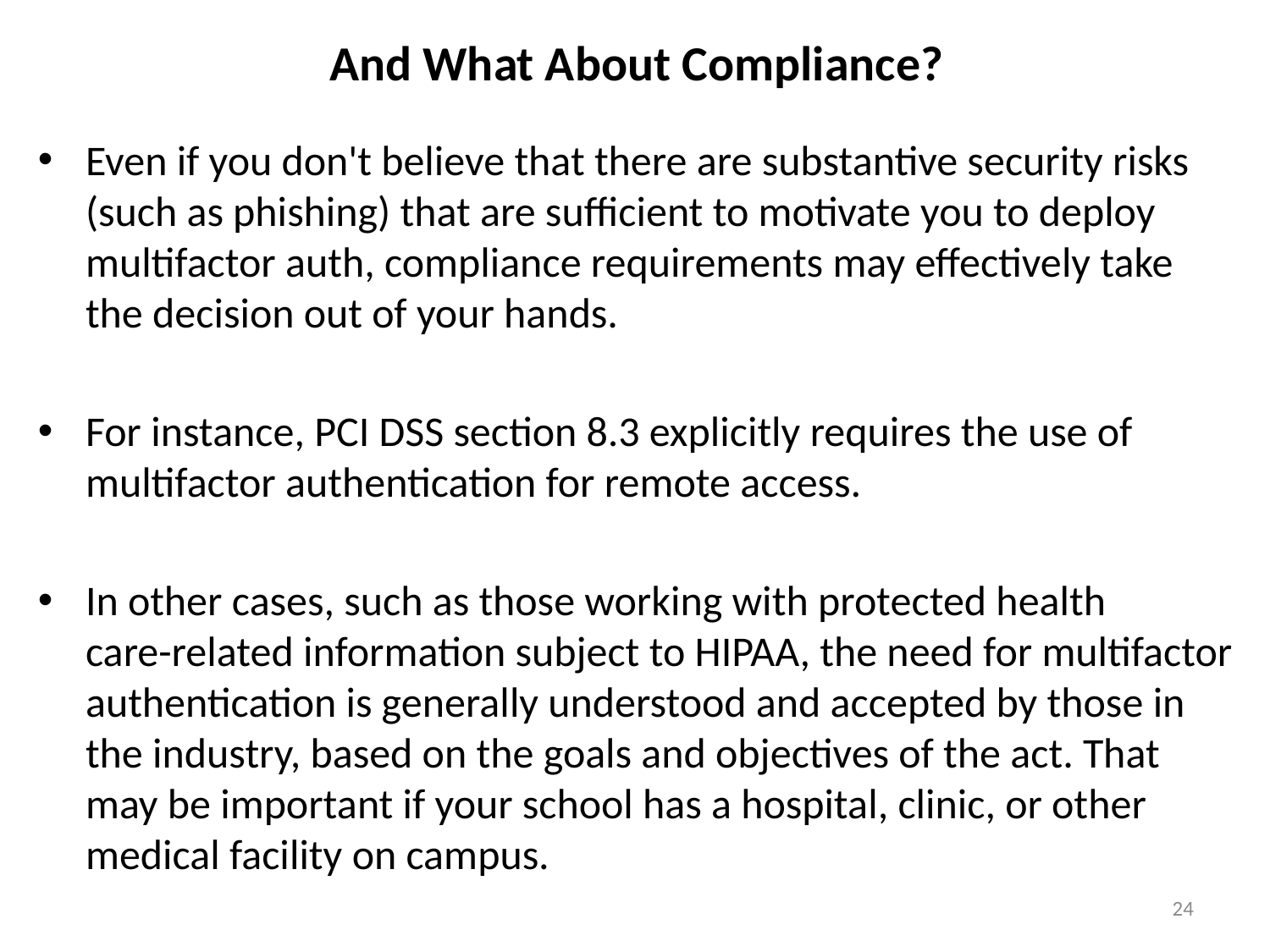

# And What About Compliance?
Even if you don't believe that there are substantive security risks (such as phishing) that are sufficient to motivate you to deploy multifactor auth, compliance requirements may effectively take the decision out of your hands.

For instance, PCI DSS section 8.3 explicitly requires the use of multifactor authentication for remote access.

In other cases, such as those working with protected health
care-related information subject to HIPAA, the need for multifactor authentication is generally understood and accepted by those in the industry, based on the goals and objectives of the act. That may be important if your school has a hospital, clinic, or other medical facility on campus.
24